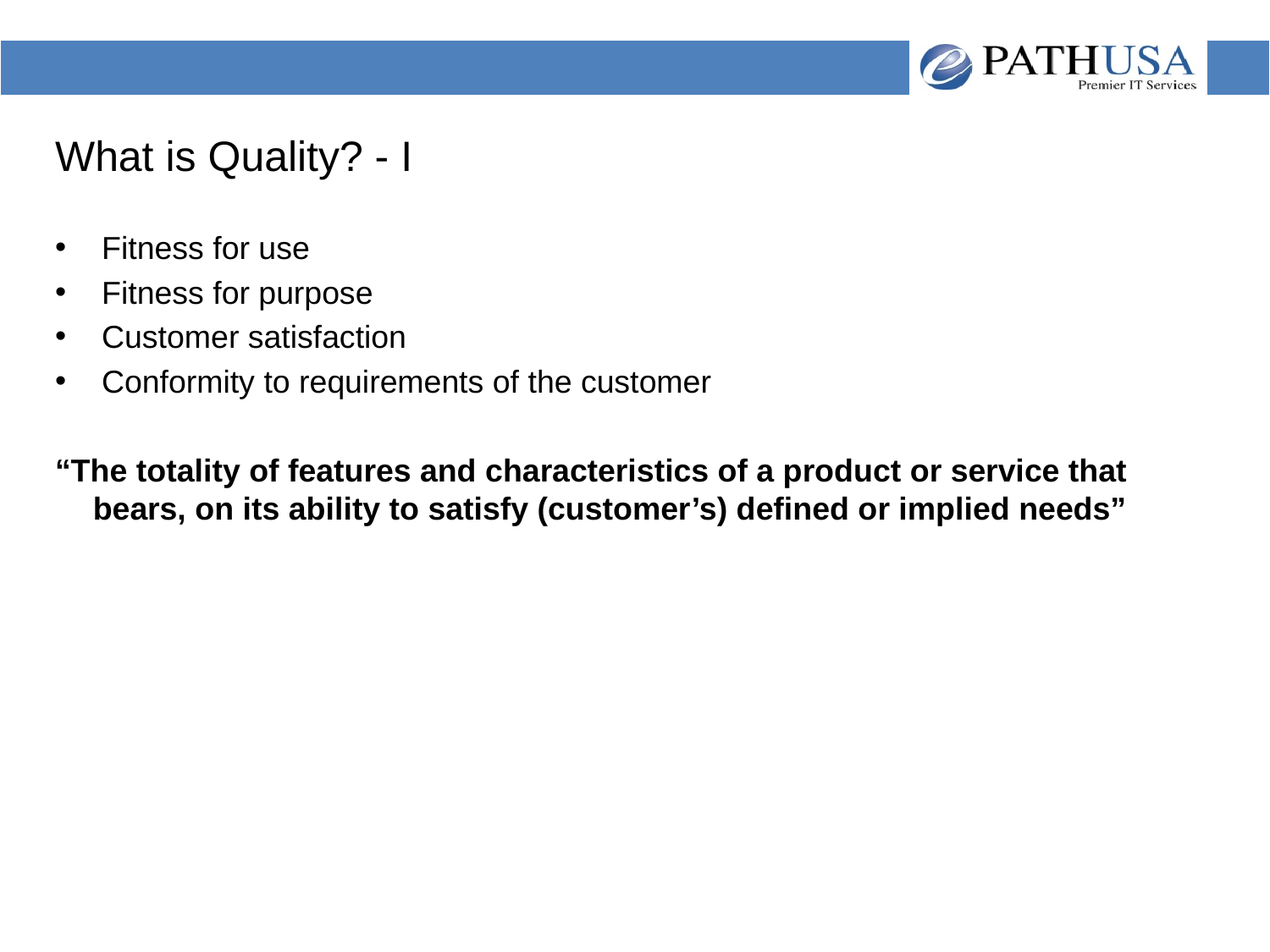

# What is Quality? - I
 Fitness for use
 Fitness for purpose
 Customer satisfaction
 Conformity to requirements of the customer

“The totality of features and characteristics of a product or service that bears, on its ability to satisfy (customer’s) defined or implied needs”